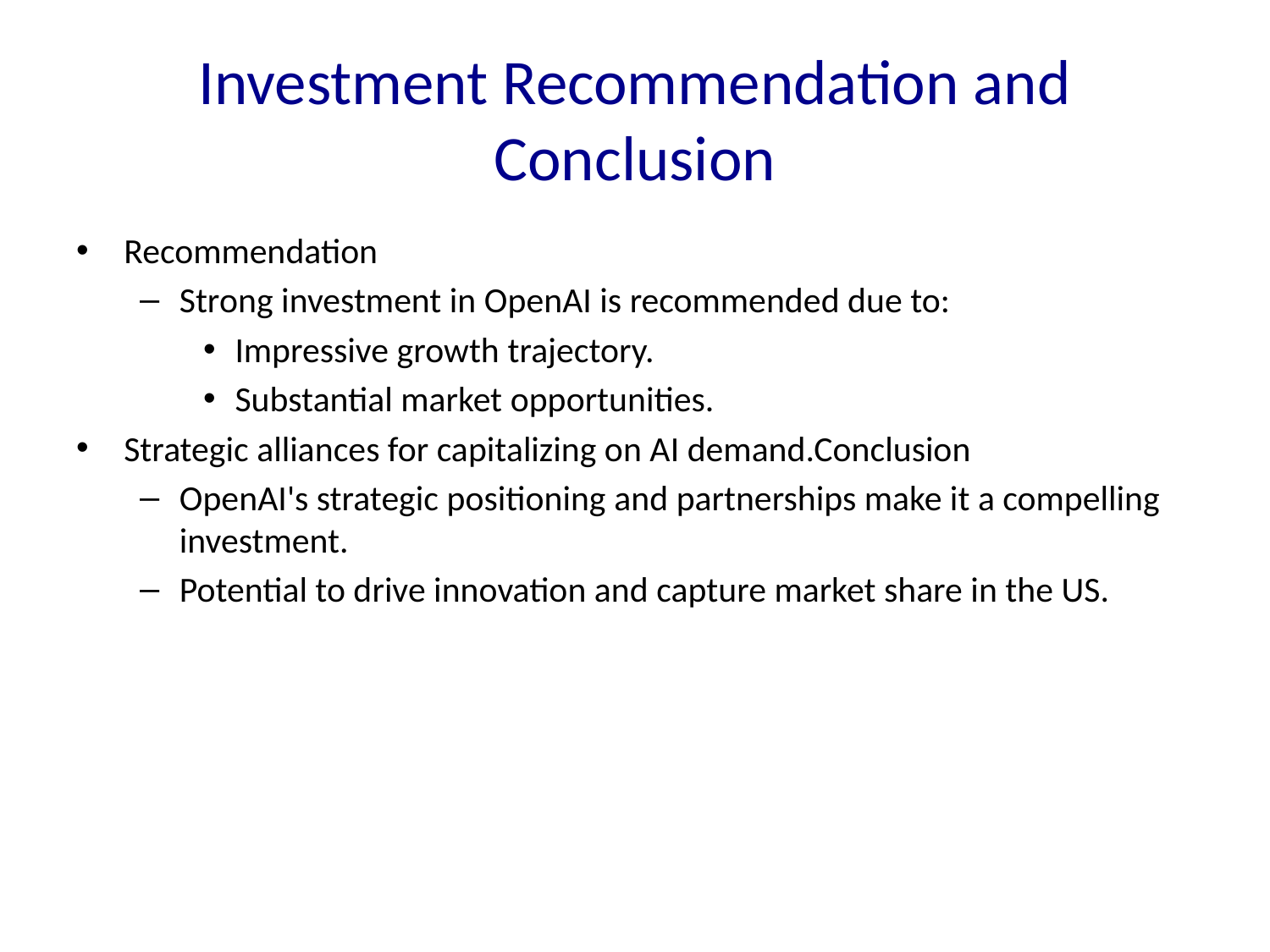

# Investment Recommendation and Conclusion
Recommendation
Strong investment in OpenAI is recommended due to:
Impressive growth trajectory.
Substantial market opportunities.
Strategic alliances for capitalizing on AI demand.Conclusion
OpenAI's strategic positioning and partnerships make it a compelling investment.
Potential to drive innovation and capture market share in the US.